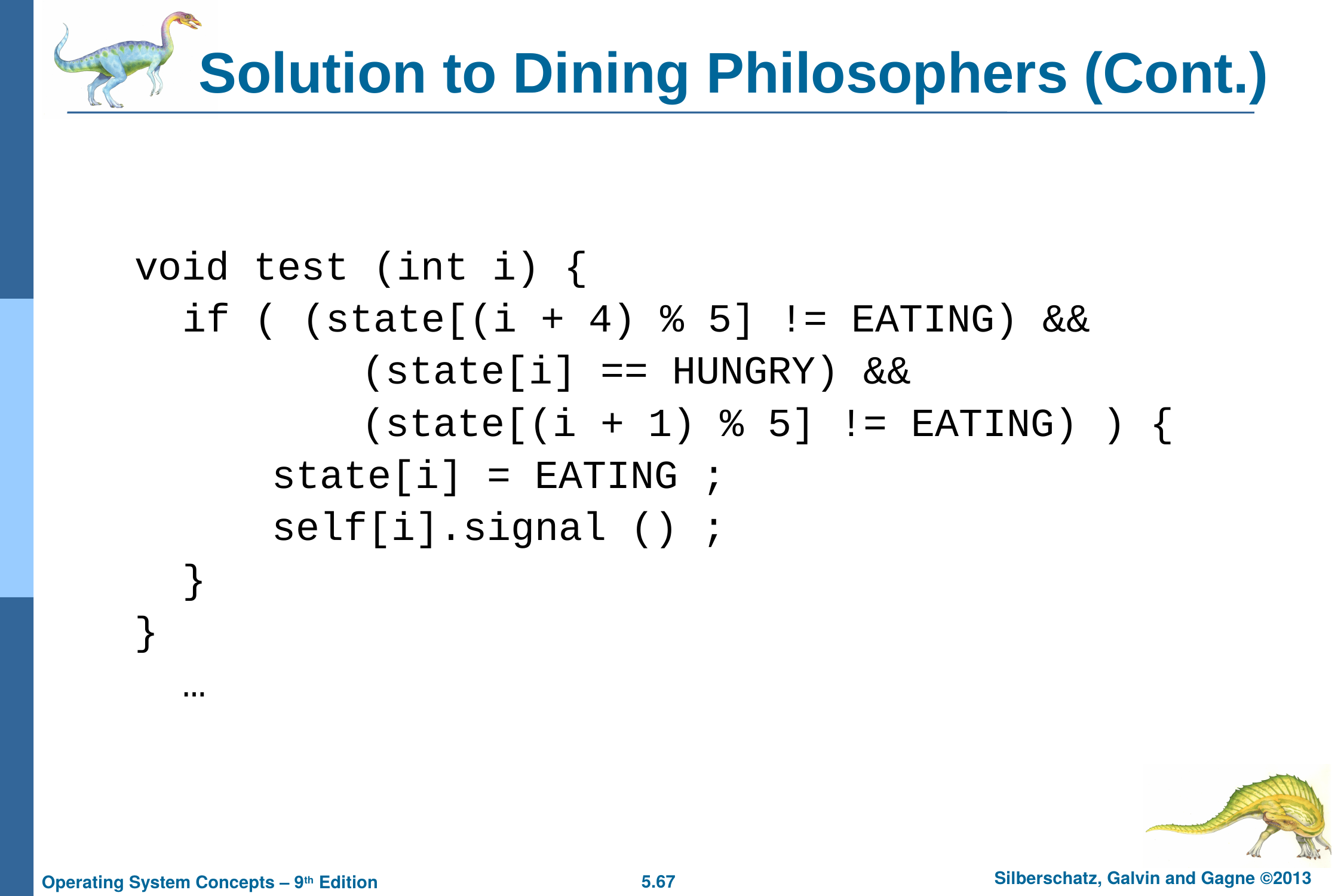

# Solution to Dining Philosophers (Cont.)
void test (int i) {
	if ( (state[(i + 4) % 5] != EATING) &&
			(state[i] == HUNGRY) &&
			(state[(i + 1) % 5] != EATING) ) {
		state[i] = EATING ;
		self[i].signal () ;
	}
}
	…